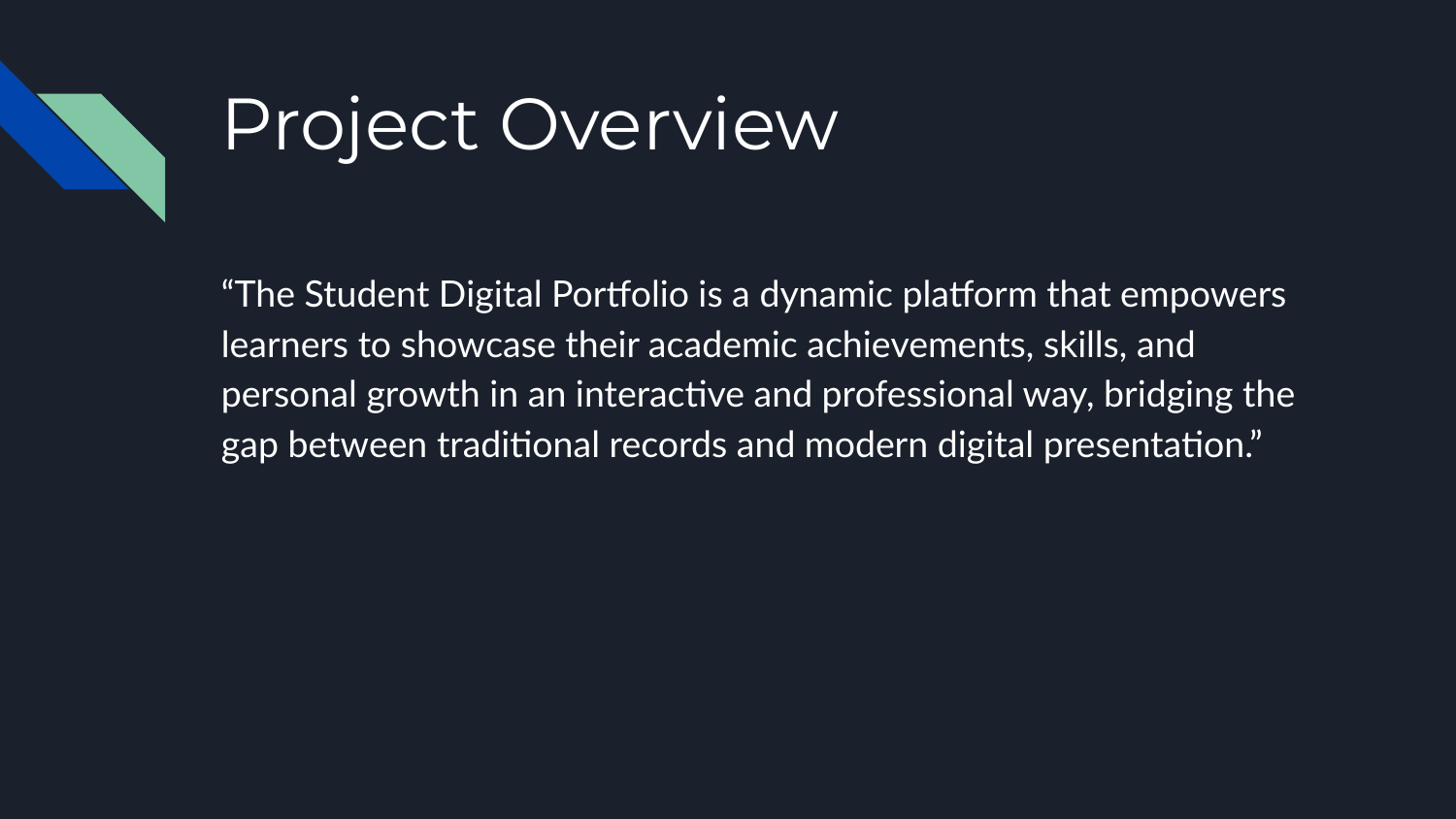

# Project Overview
“The Student Digital Portfolio is a dynamic platform that empowers learners to showcase their academic achievements, skills, and personal growth in an interactive and professional way, bridging the gap between traditional records and modern digital presentation.”